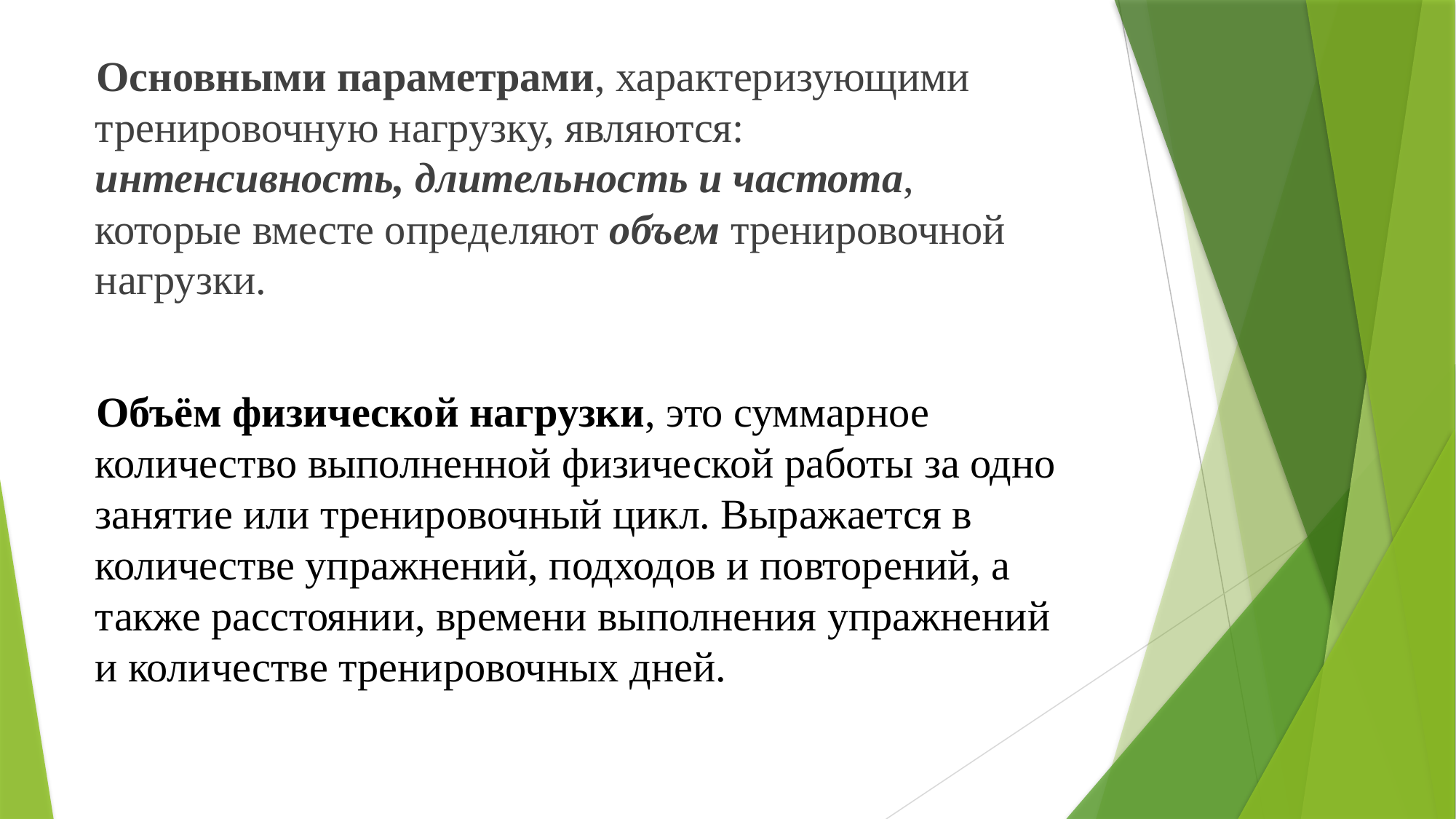

Основными параметрами, характеризующими тренировочную нагрузку, являются: интенсивность, длительность и частота, которые вместе определяют объем тренировочной нагрузки.

    Объём физической нагрузки, это суммарное количество выполненной физической работы за одно занятие или тренировочный цикл. Выражается в количестве упражнений, подходов и повторений, а также расстоянии, времени выполнения упражнений и количестве тренировочных дней.